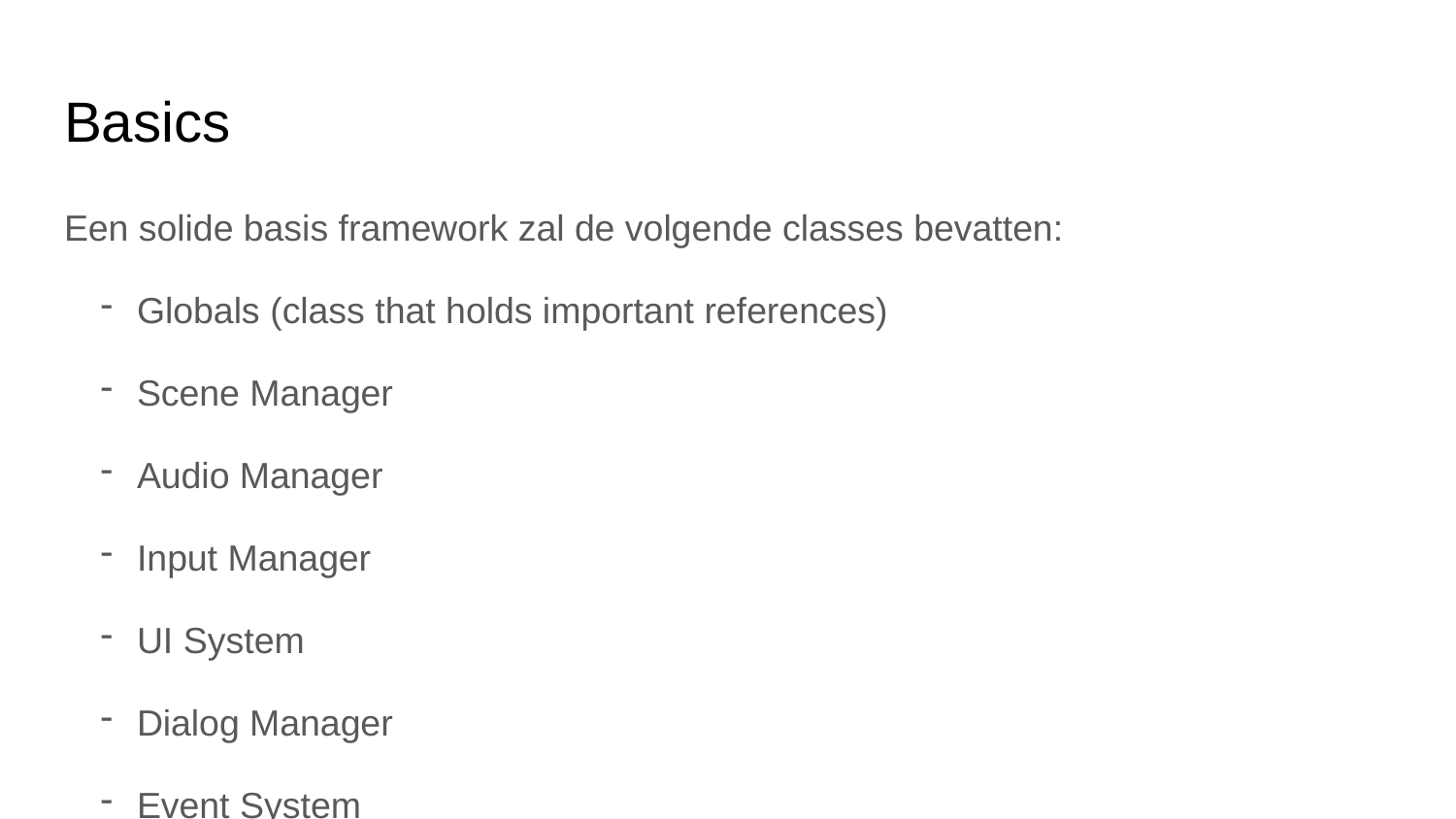

# Basics
Een solide basis framework zal de volgende classes bevatten:
Globals (class that holds important references)
Scene Manager
Audio Manager
Input Manager
UI System
Dialog Manager
Event System